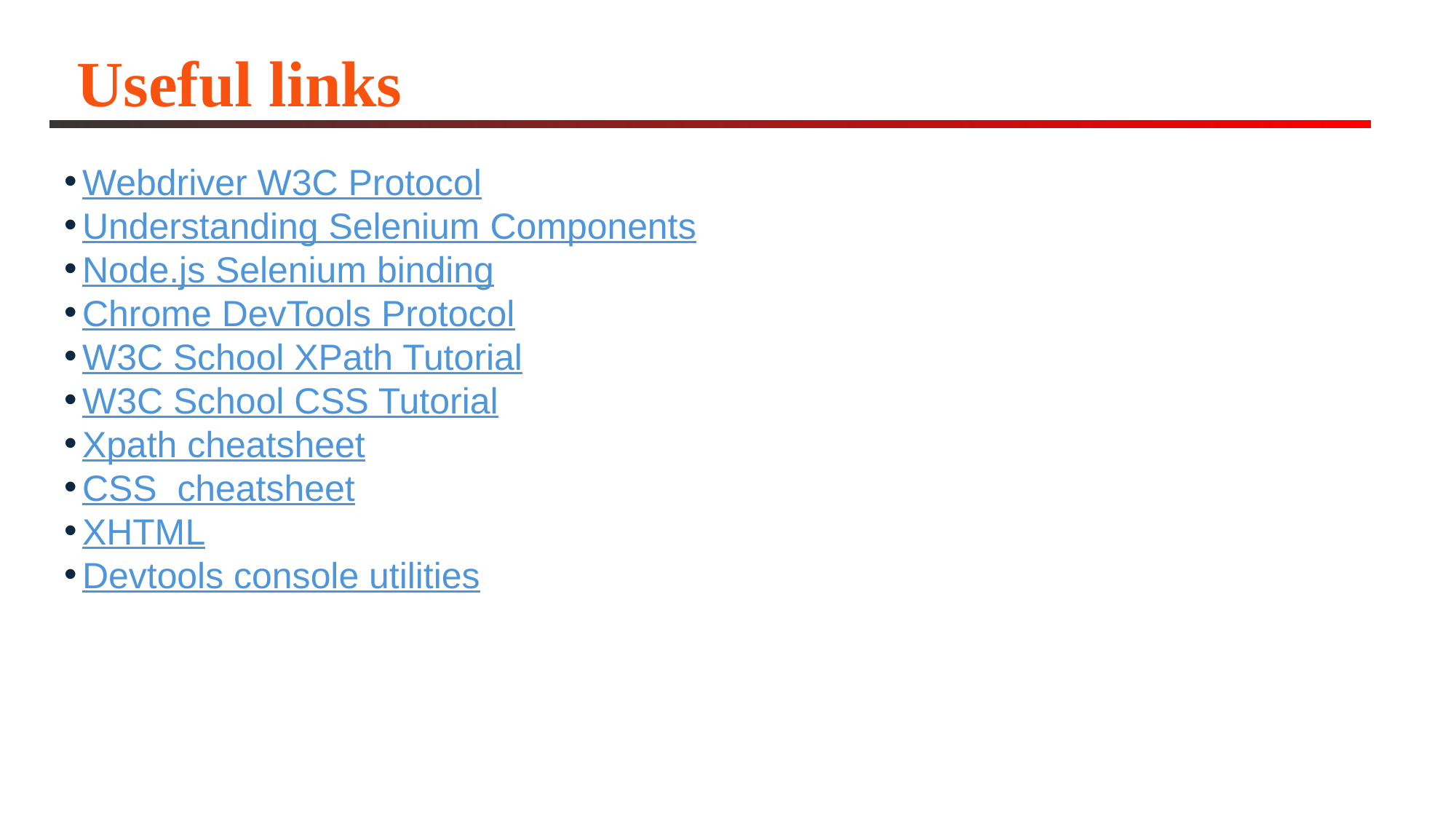

# Useful links

Webdriver W3C Protocol
Understanding Selenium Components
Node.js Selenium binding
Chrome DevTools Protocol
W3C School XPath Tutorial
W3C School CSS Tutorial
Xpath cheatsheet
CSS  cheatsheet
XHTML
Devtools console utilities